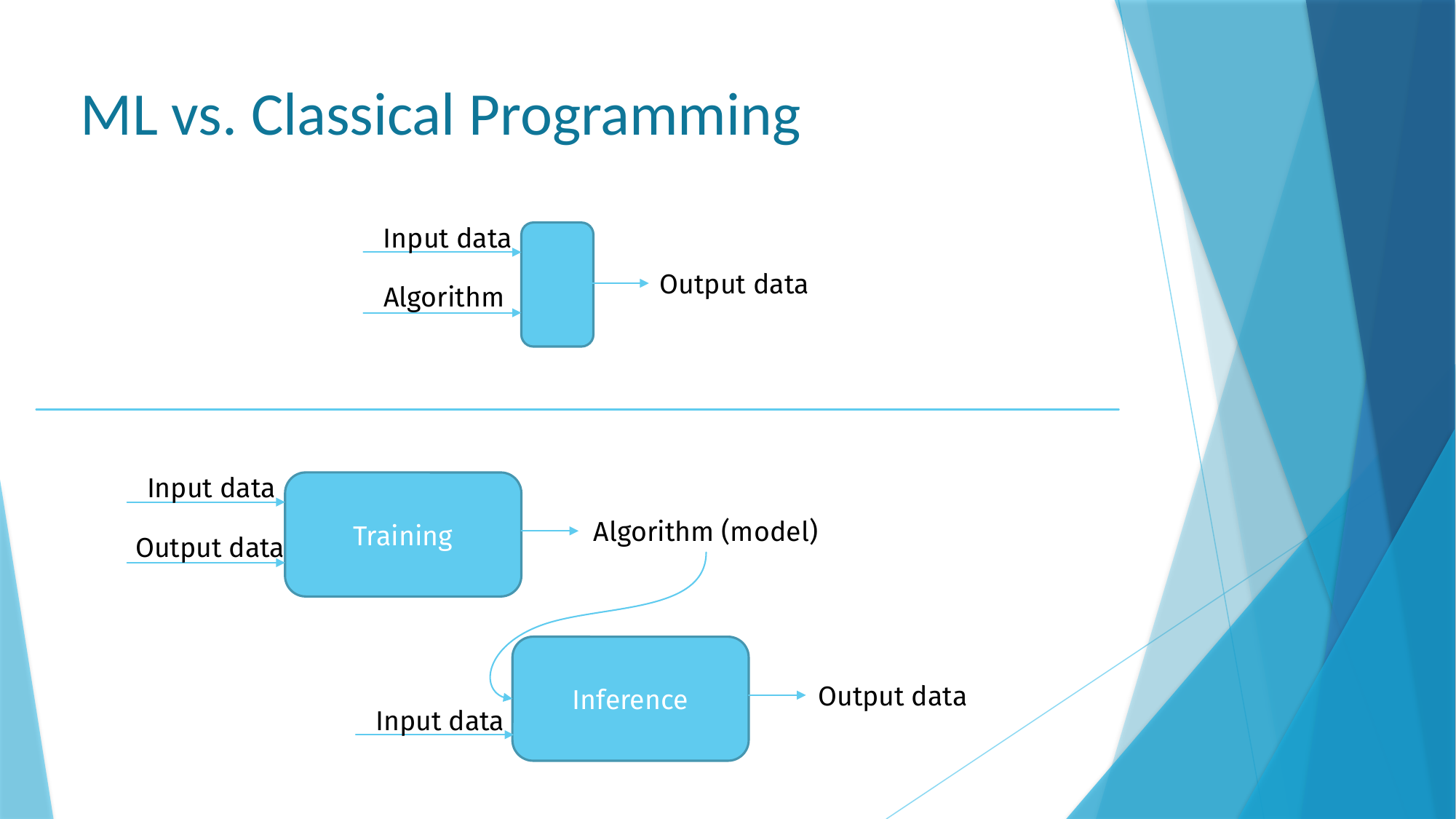

ML vs. Classical Programming
Input data

Output data
Algorithm
Input data
Training
Algorithm (model)
Output data
Inference
Output data
Input data